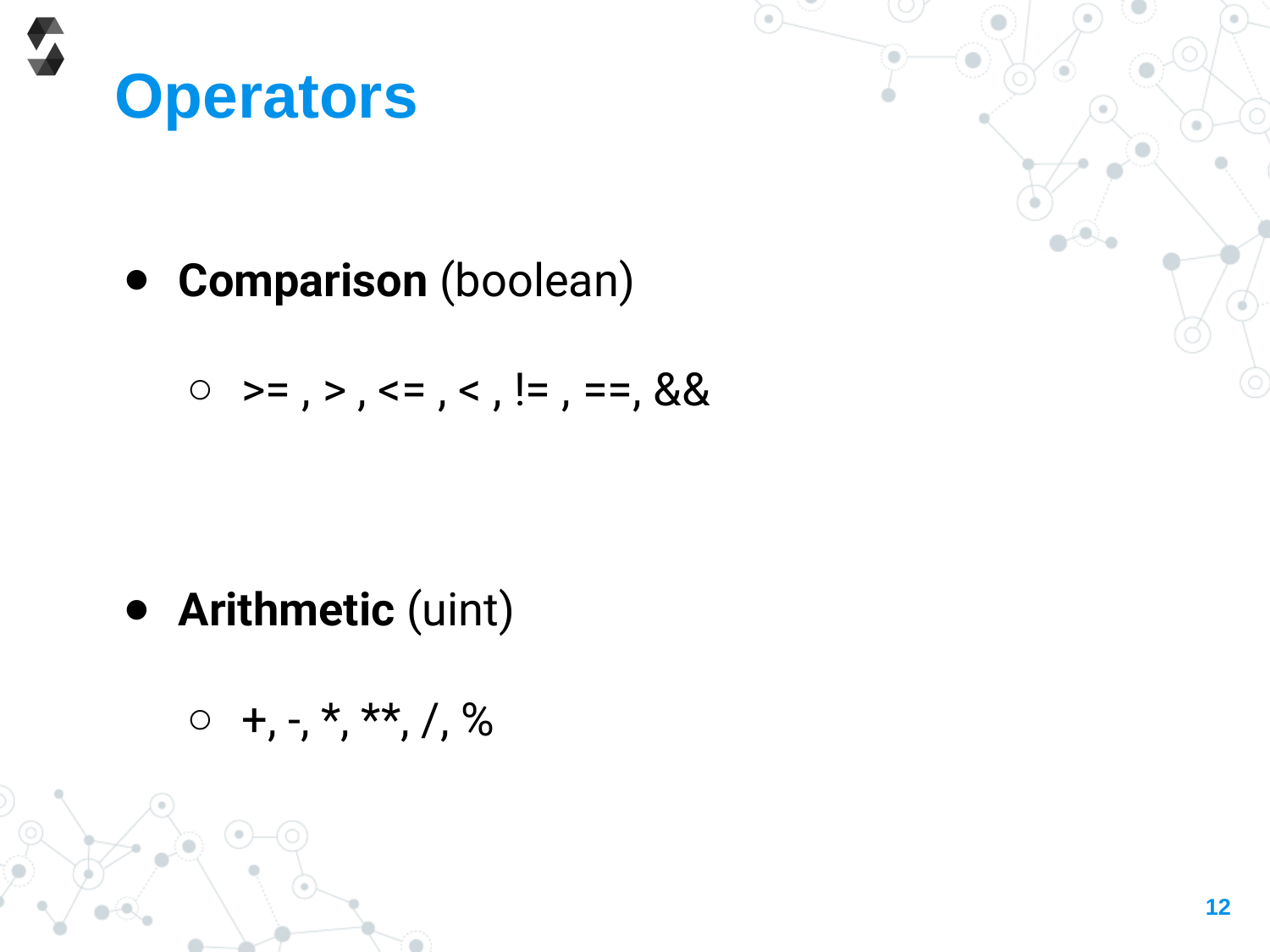

# Operators
Comparison (boolean)
>= , > , <= , < , != , ==, &&

Arithmetic (uint)
+, -, *, **, /, %
12